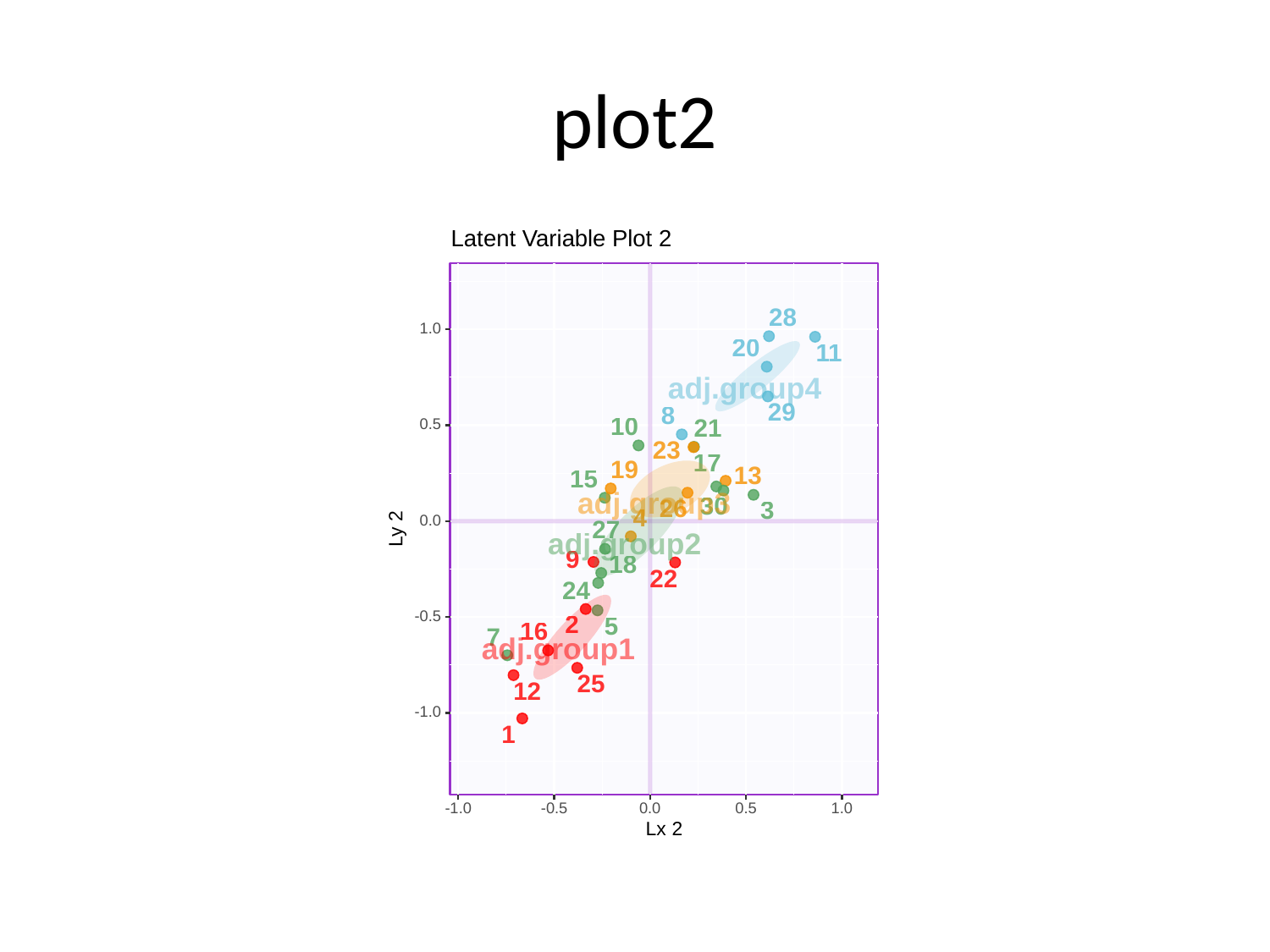

# plot2

Latent Variable Plot 2

28
1.0

20

11

adj.group4

29
8
10
0.5
21

23
17

19
13
15

adj.group3

30
26
3
4
0.0
Ly 2

27

adj.group2

9

18

22

24

-0.5

2
5
16
7
adj.group1

25
12
-1.0

1

-1.0
-0.5
0.0
0.5
1.0
Lx 2